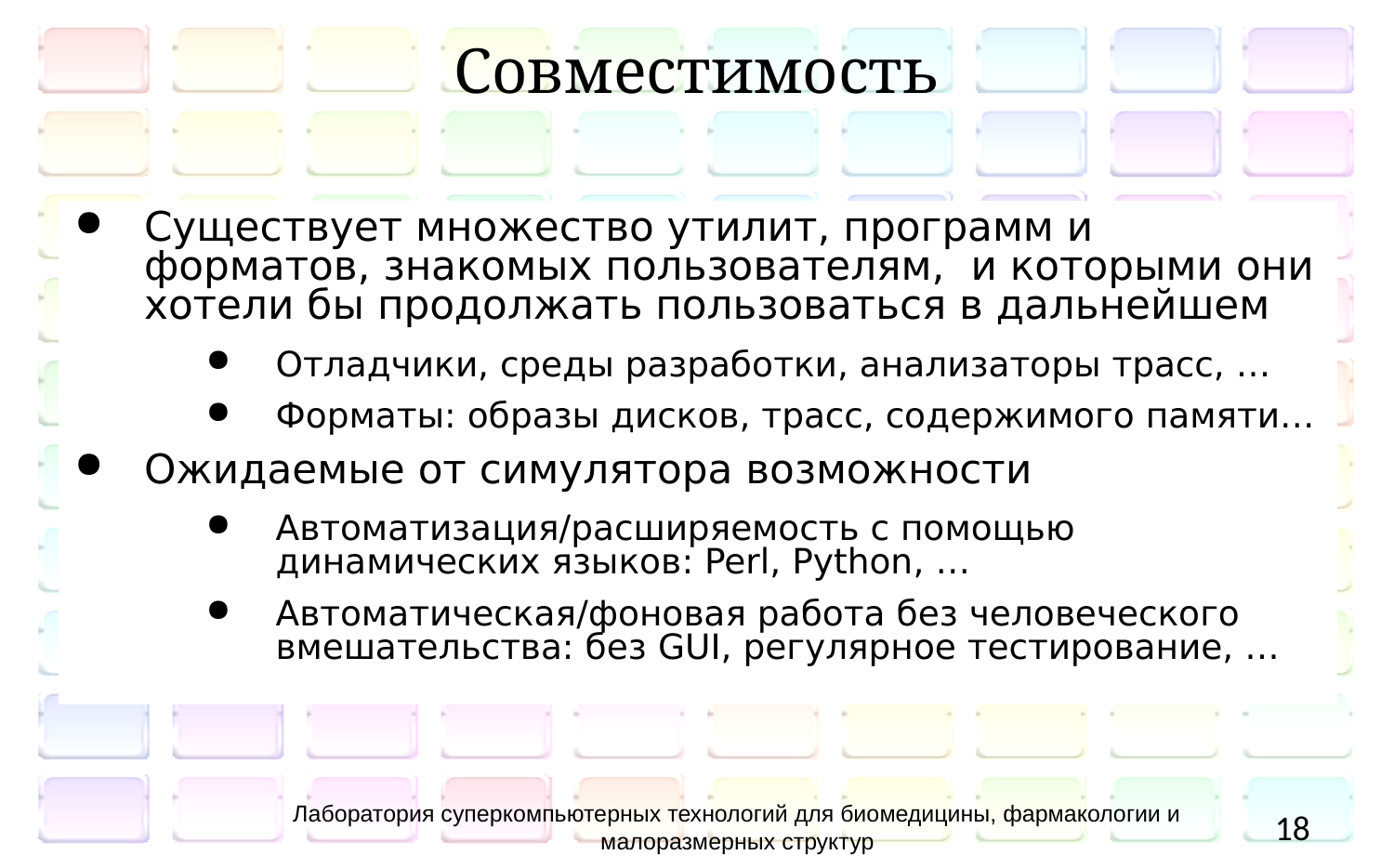

# Совместимость
Существует множество утилит, программ и форматов, знакомых пользователям,  и которыми они хотели бы продолжать пользоваться в дальнейшем
Отладчики, среды разработки, анализаторы трасс, …
Форматы: образы дисков, трасс, содержимого памяти…
Ожидаемые от симулятора возможности
Автоматизация/расширяемость с помощью динамических языков: Perl, Python, …
Автоматическая/фоновая работа без человеческого вмешательства: без GUI, регулярное тестирование, …
Лаборатория суперкомпьютерных технологий для биомедицины, фармакологии и малоразмерных структур
18